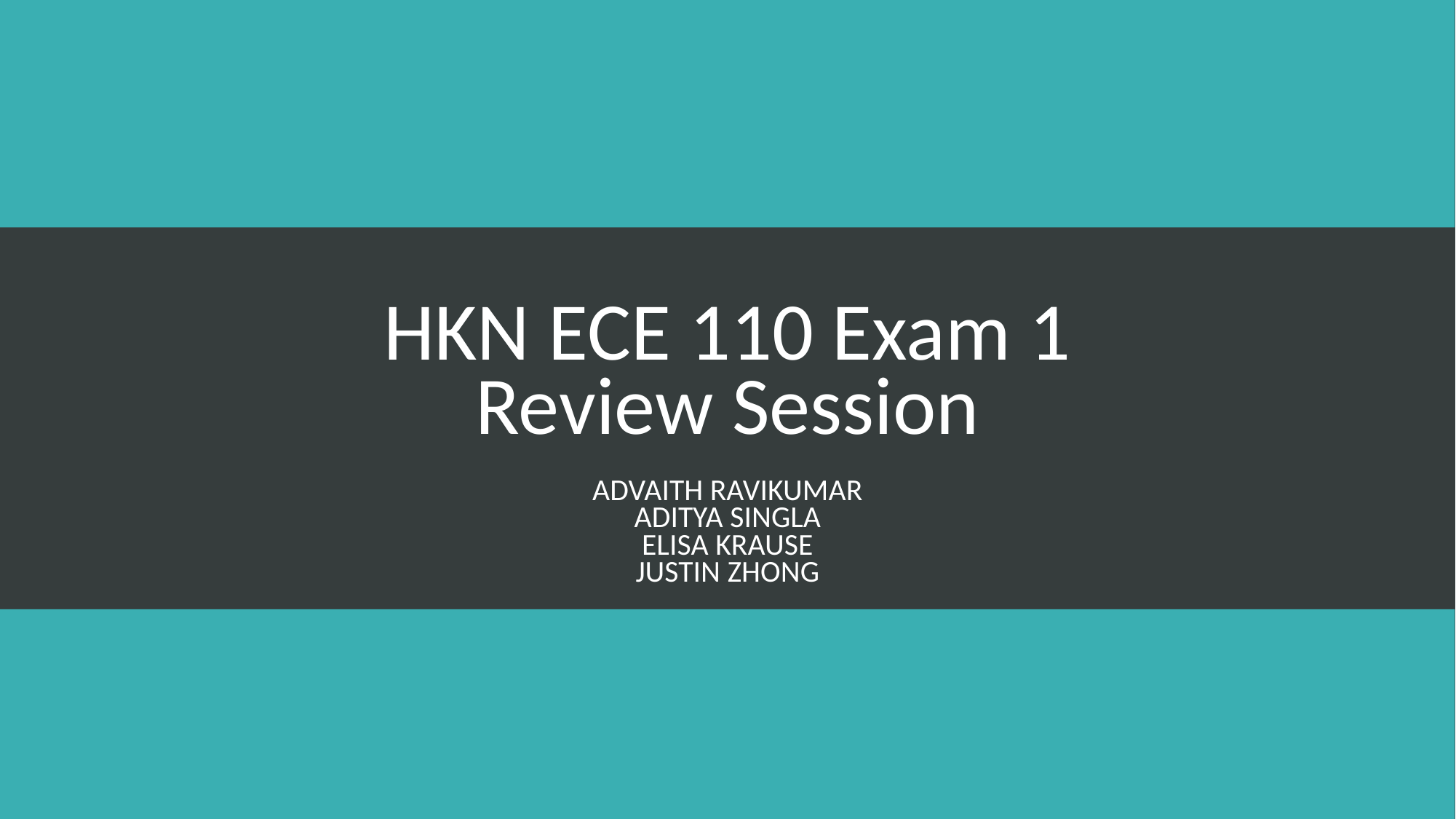

# HKN ECE 110 Exam 1 Review Session
Advaith Ravikumar
Aditya singla
elisa Krause
JUSTIN zhong